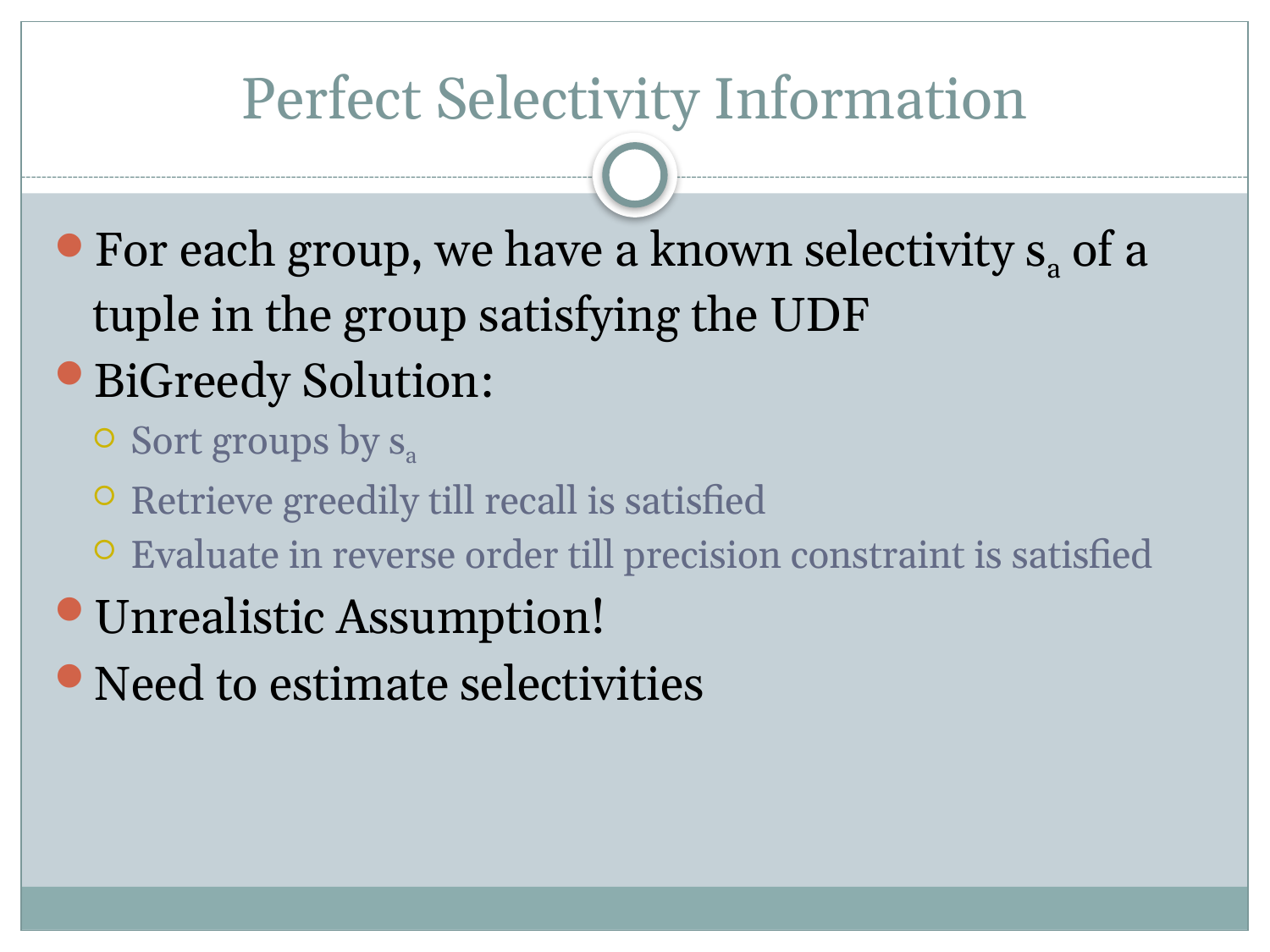

# Perfect Selectivity Information
For each group, we have a known selectivity sa of a tuple in the group satisfying the UDF
BiGreedy Solution:
Sort groups by sa
Retrieve greedily till recall is satisfied
Evaluate in reverse order till precision constraint is satisfied
Unrealistic Assumption!
Need to estimate selectivities